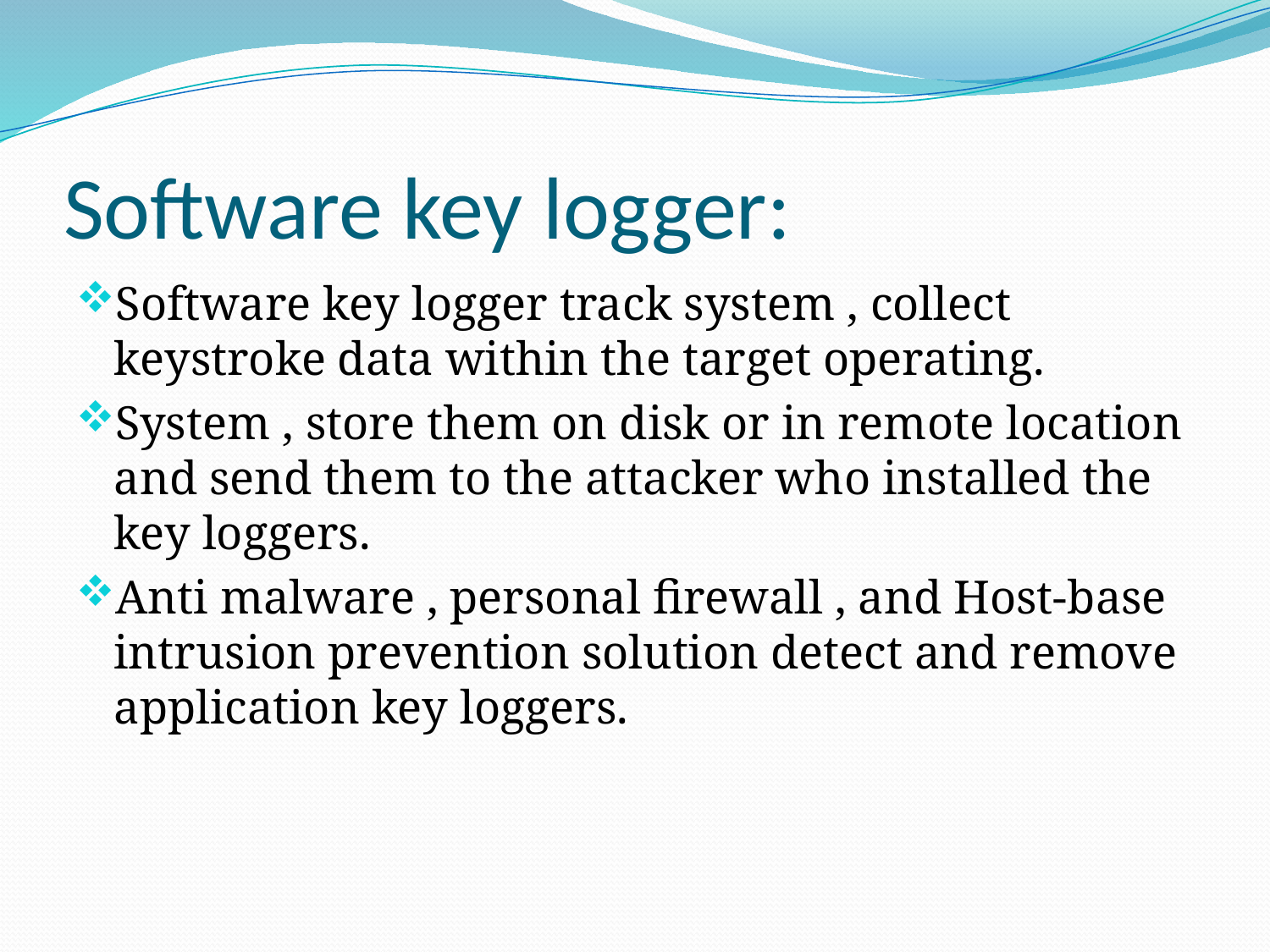

# Software key logger:
Software key logger track system , collect keystroke data within the target operating.
System , store them on disk or in remote location and send them to the attacker who installed the key loggers.
Anti malware , personal firewall , and Host-base intrusion prevention solution detect and remove application key loggers.